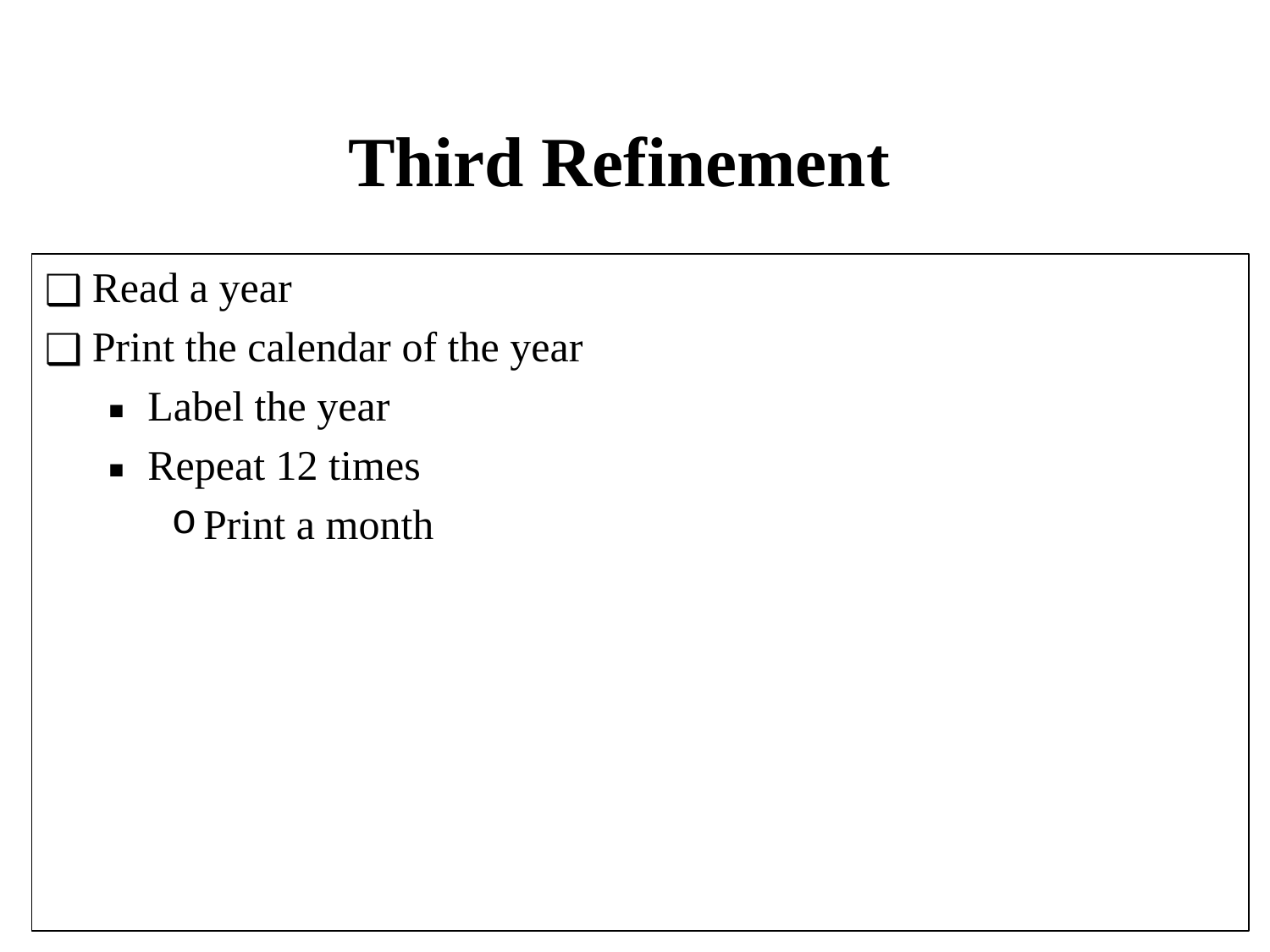

# Third Refinement
Read a year
Print the calendar of the year
Label the year
Repeat 12 times
Print a month